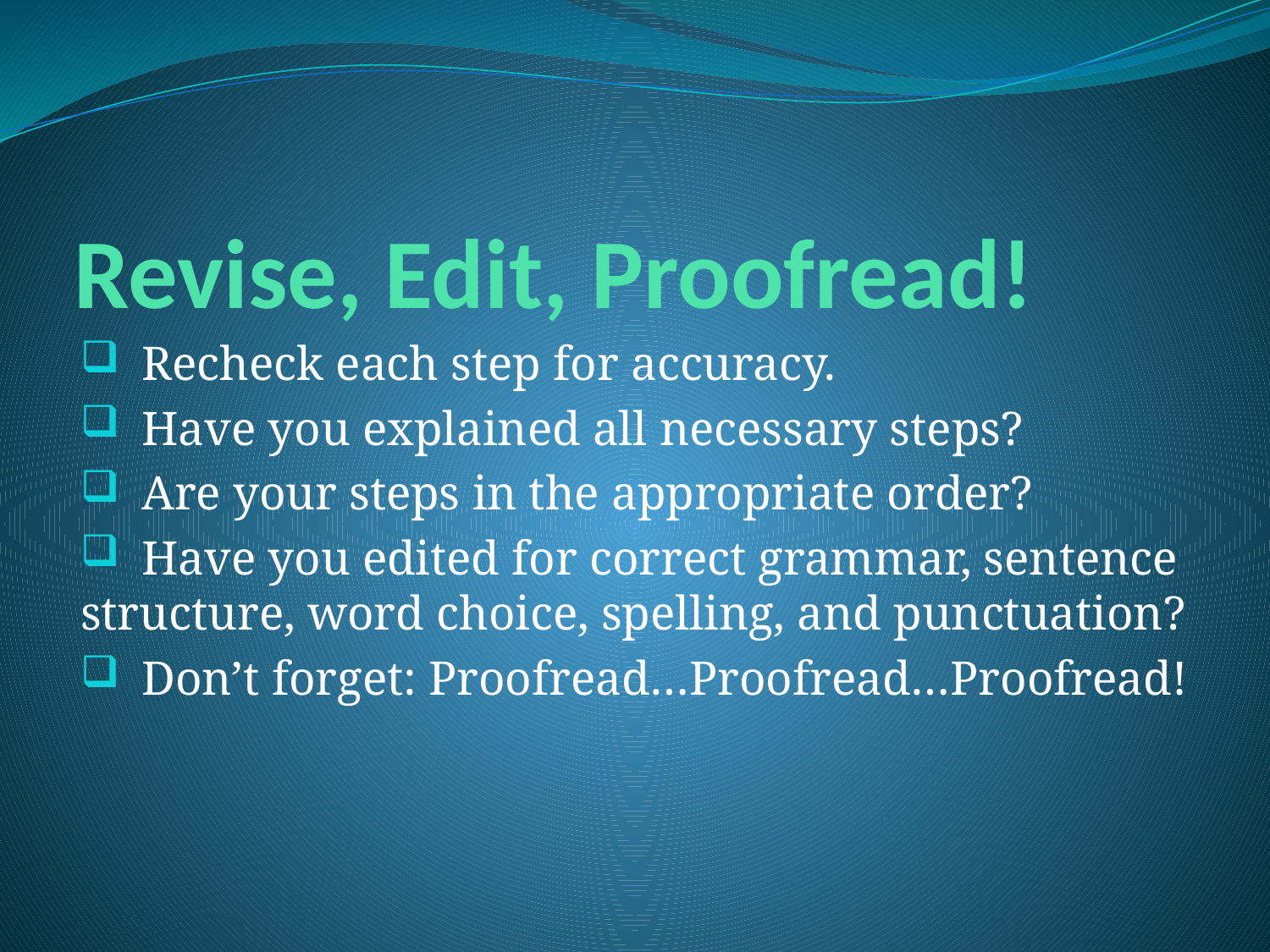

# Revise, Edit, Proofread!
  Recheck each step for accuracy.
  Have you explained all necessary steps?
  Are your steps in the appropriate order?
  Have you edited for correct grammar, sentence structure, word choice, spelling, and punctuation?
  Don’t forget: Proofread…Proofread…Proofread!